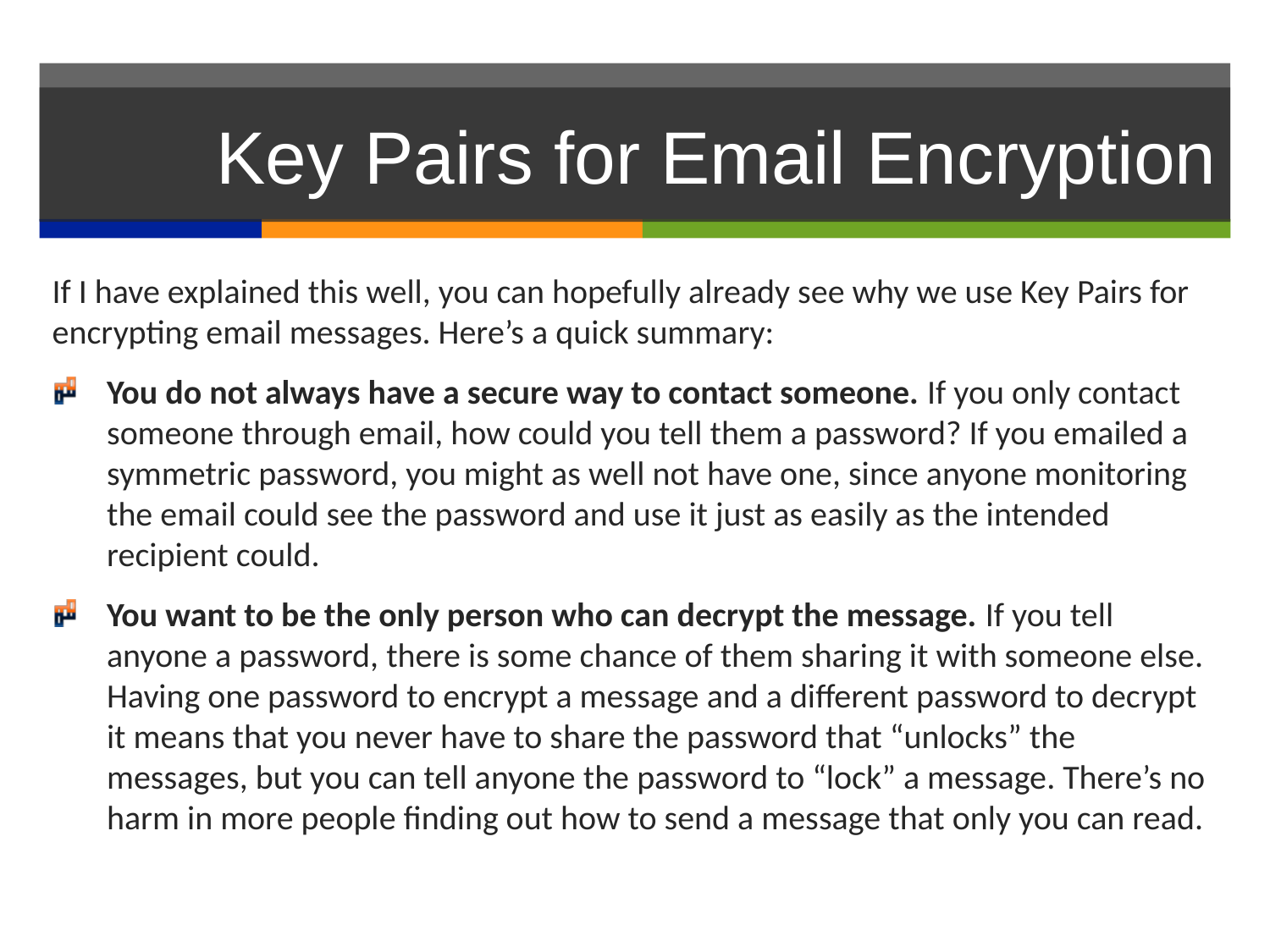

# Key Pairs for Email Encryption
If I have explained this well, you can hopefully already see why we use Key Pairs for encrypting email messages. Here’s a quick summary:
You do not always have a secure way to contact someone. If you only contact someone through email, how could you tell them a password? If you emailed a symmetric password, you might as well not have one, since anyone monitoring the email could see the password and use it just as easily as the intended recipient could.
You want to be the only person who can decrypt the message. If you tell anyone a password, there is some chance of them sharing it with someone else. Having one password to encrypt a message and a different password to decrypt it means that you never have to share the password that “unlocks” the messages, but you can tell anyone the password to “lock” a message. There’s no harm in more people finding out how to send a message that only you can read.